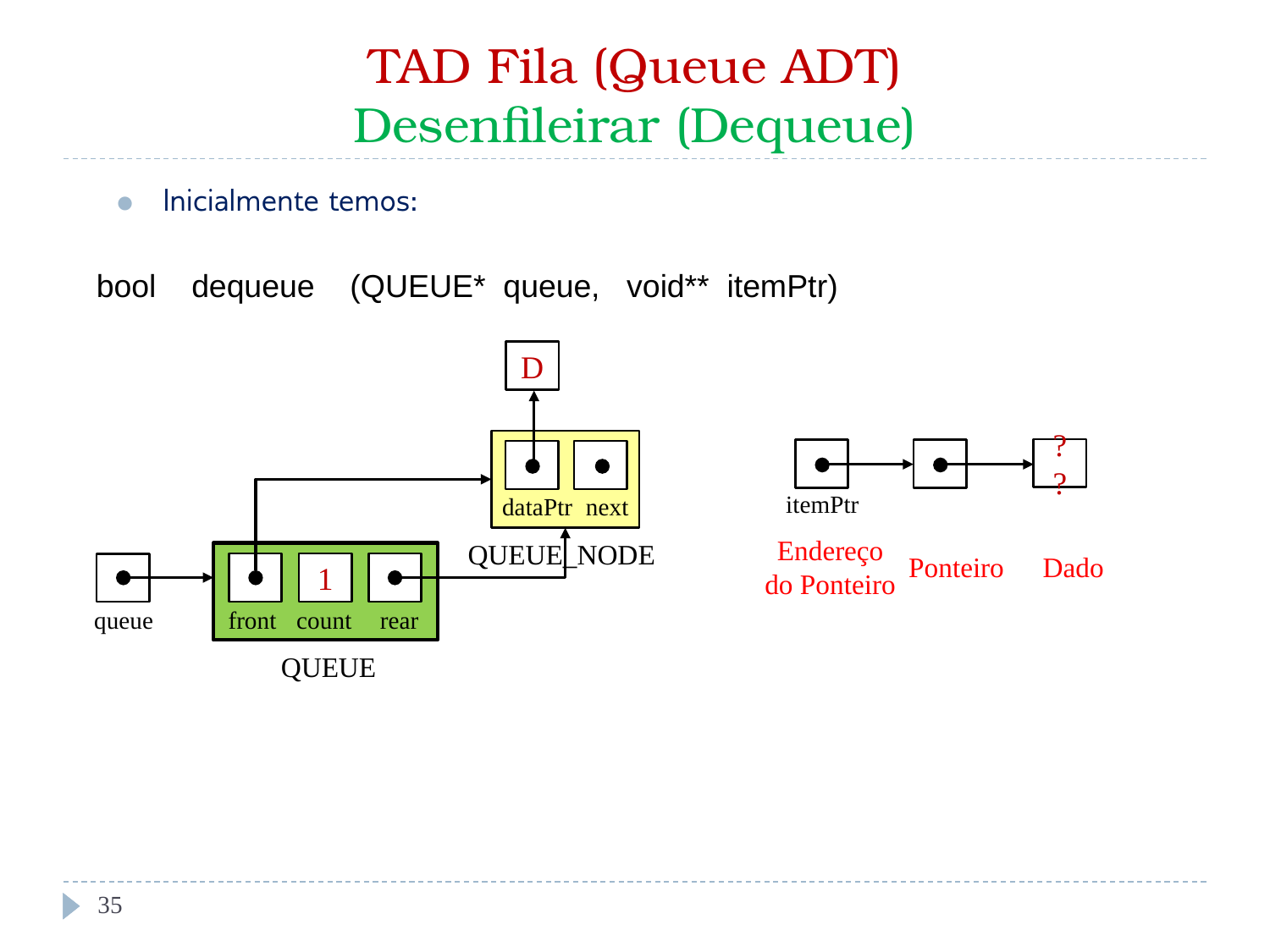

# TAD Fila (Queue ADT) Desenfileirar (Dequeue)

Inicialmente temos:

bool    dequeue    (QUEUE*  queue,   void**  itemPtr)
D

dataPtr
next

QUEUE_NODE

1

queue
front
count
rear
QUEUE
??

itemPtr
Endereço
do Ponteiro
Ponteiro
Dado
35